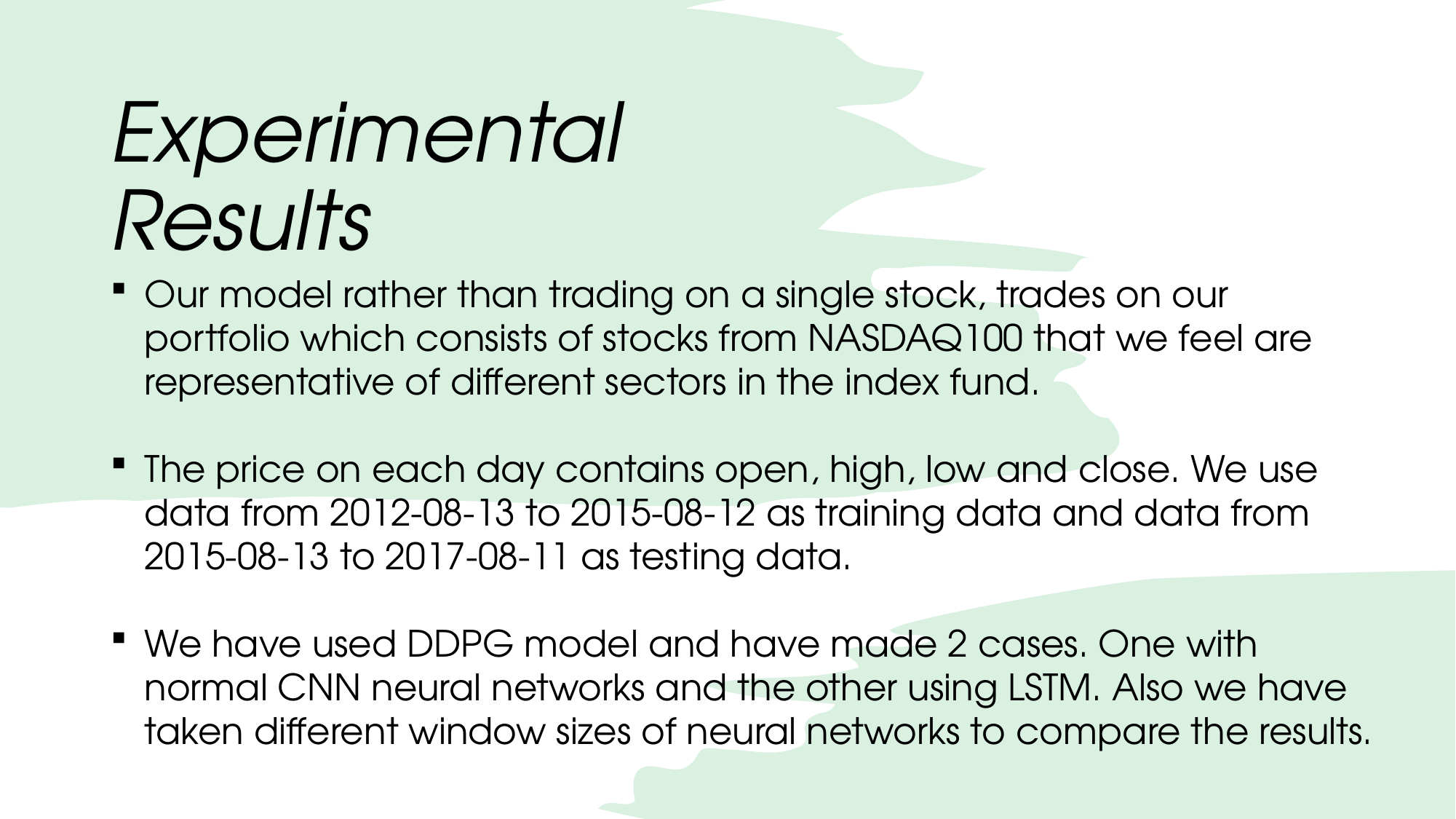

# Experimental Results

Our model rather than trading on a single stock, trades on our portfolio which consists of stocks from NASDAQ100 that we feel are representative of different sectors in the index fund.

The price on each day contains open, high, low and close. We use data from 2012-08-13 to 2015-08-12 as training data and data from 2015-08-13 to 2017-08-11 as testing data.

We have used DDPG model and have made 2 cases. One with normal CNN neural networks and the other using LSTM. Also we have taken different window sizes of neural networks to compare the results.